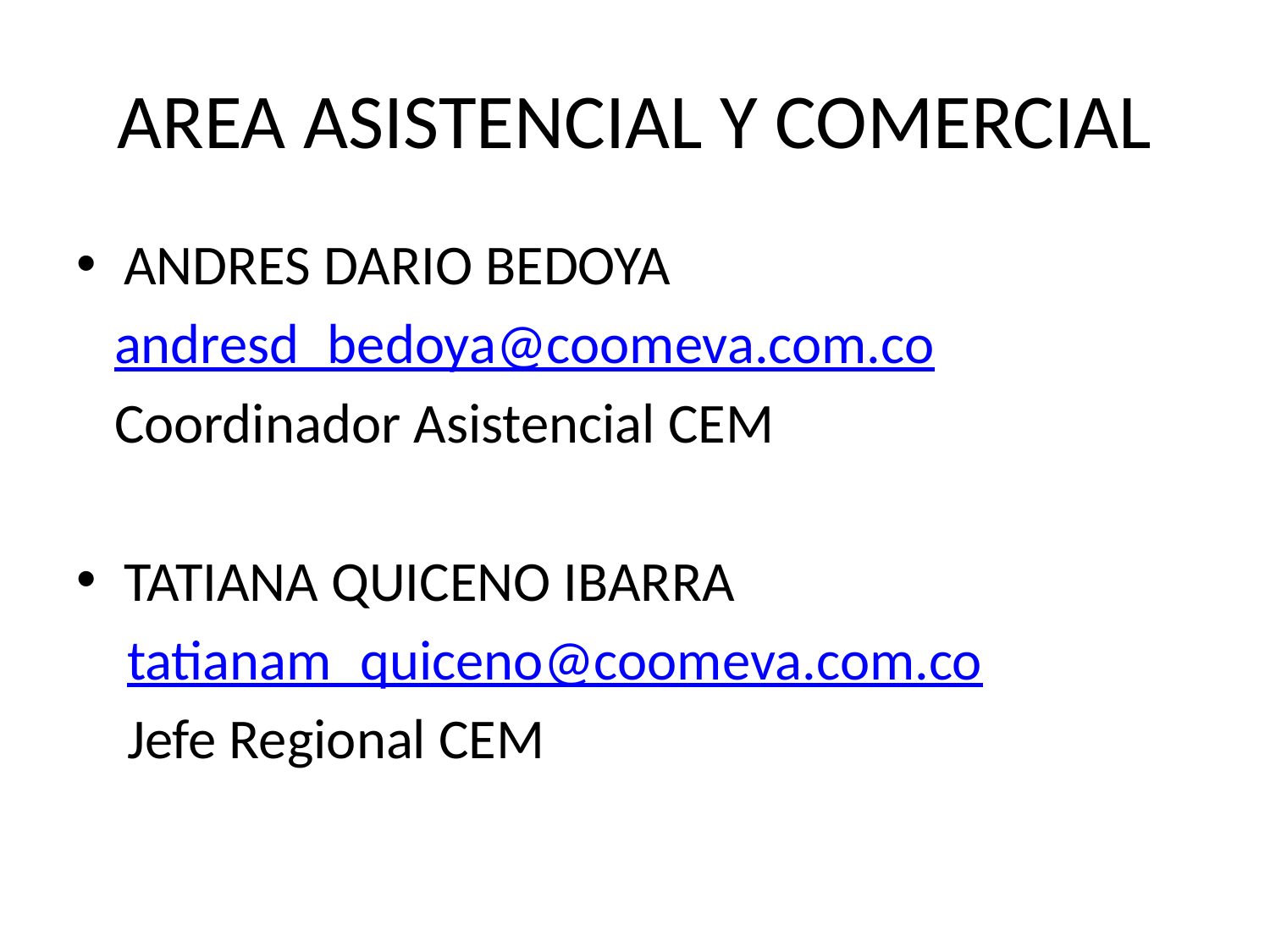

# AREA ASISTENCIAL Y COMERCIAL
ANDRES DARIO BEDOYA
   andresd_bedoya@coomeva.com.co
   Coordinador Asistencial CEM

TATIANA QUICENO IBARRA
    tatianam_quiceno@coomeva.com.co
    Jefe Regional CEM